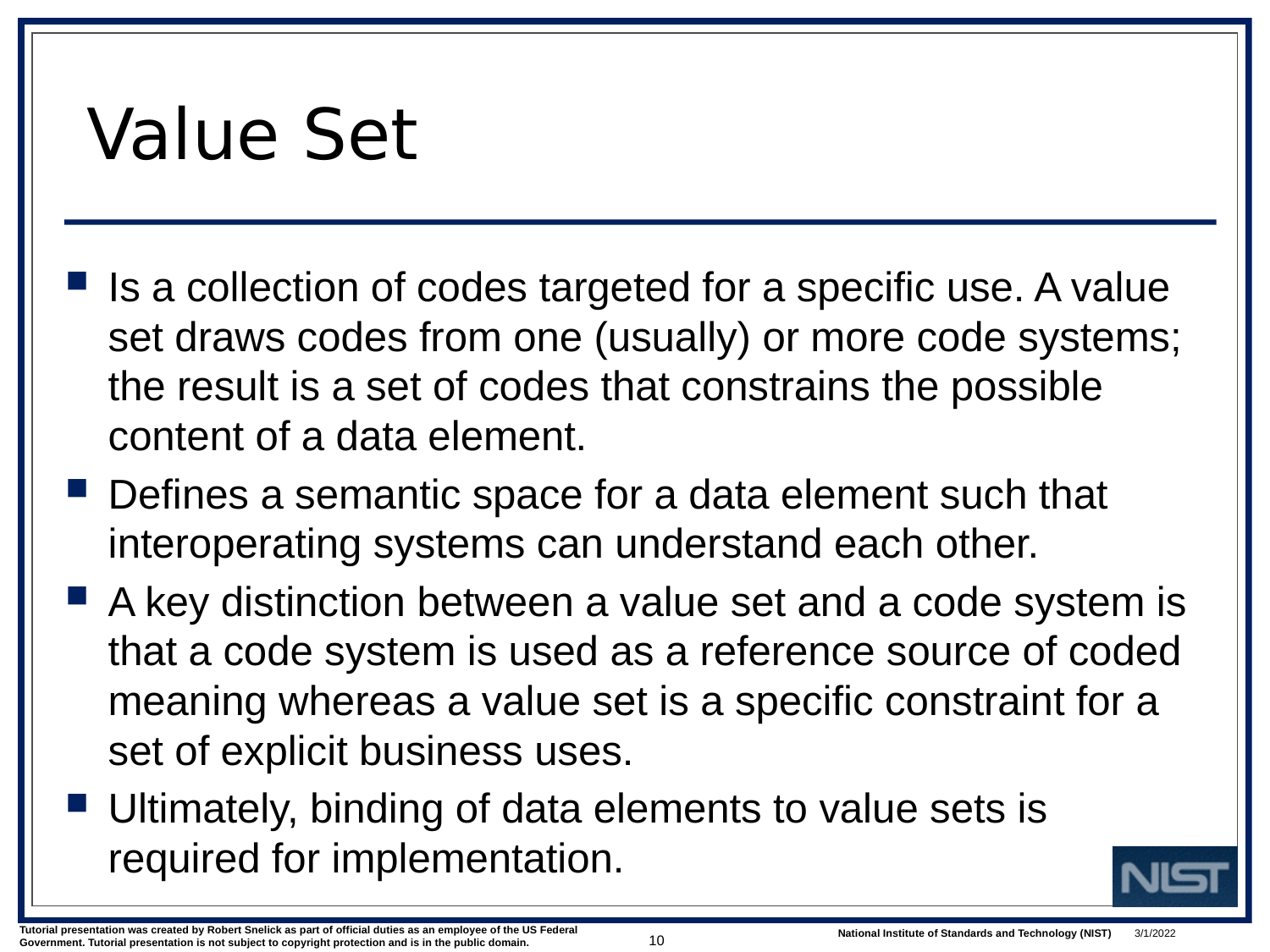

# Value Set
Is a collection of codes targeted for a specific use. A value set draws codes from one (usually) or more code systems; the result is a set of codes that constrains the possible content of a data element.
Defines a semantic space for a data element such that interoperating systems can understand each other.
A key distinction between a value set and a code system is that a code system is used as a reference source of coded meaning whereas a value set is a specific constraint for a set of explicit business uses.
Ultimately, binding of data elements to value sets is required for implementation.

10
3/1/2022